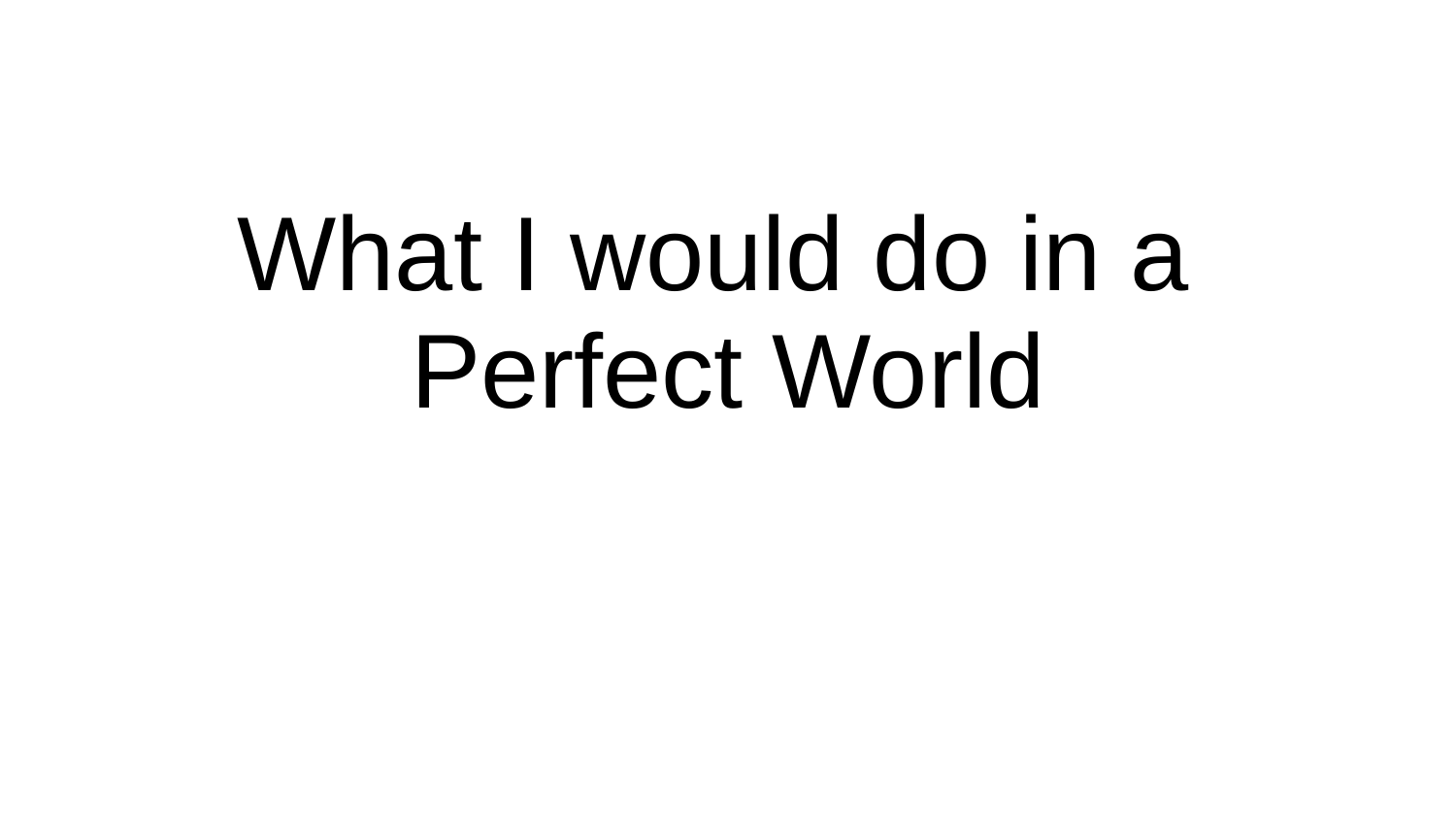

# What I would do in a
Perfect World